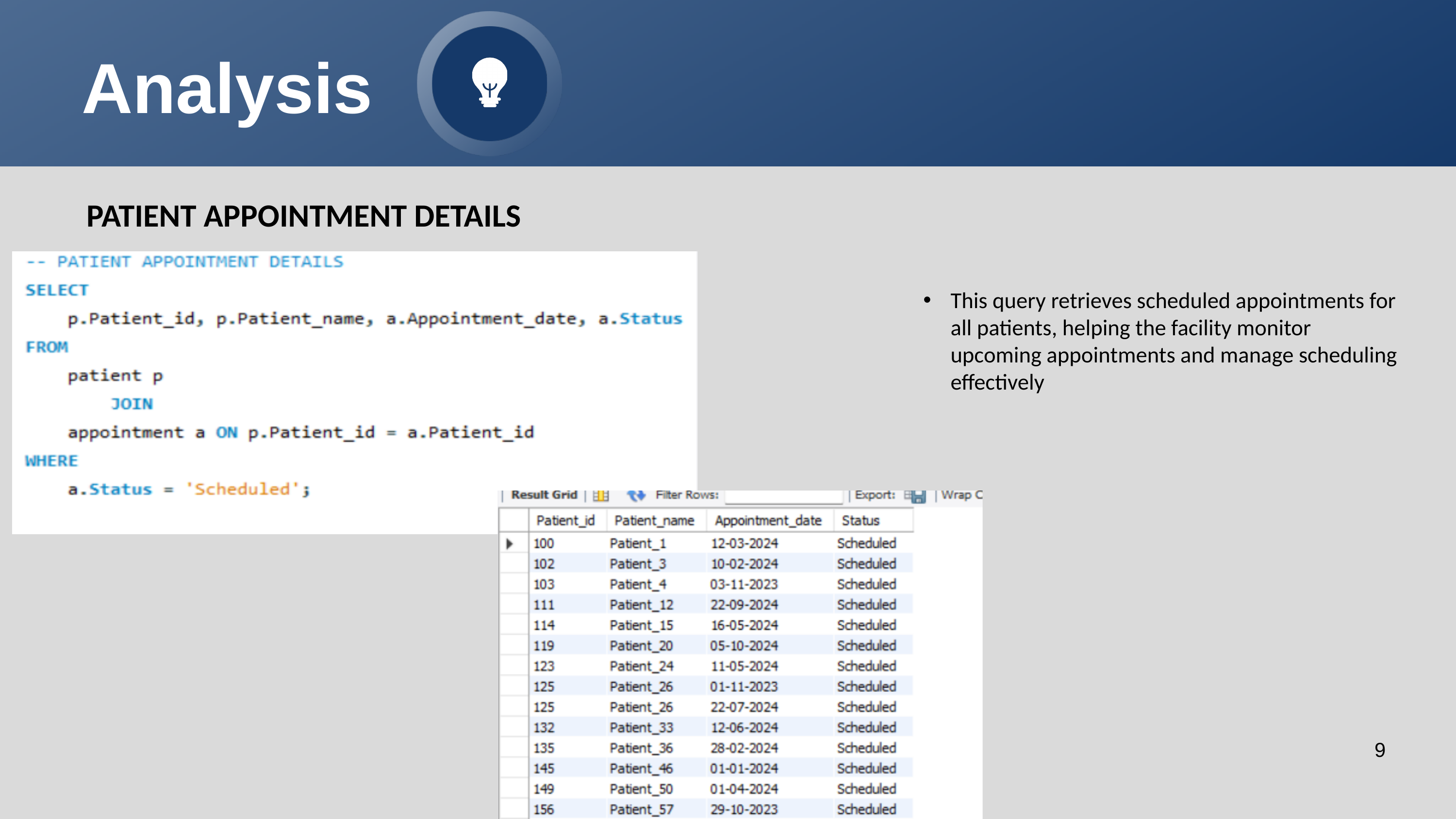

Analysis

PATIENT APPOINTMENT DETAILS

This query retrieves scheduled appointments for all patients, helping the facility monitor upcoming appointments and manage scheduling effectively

9